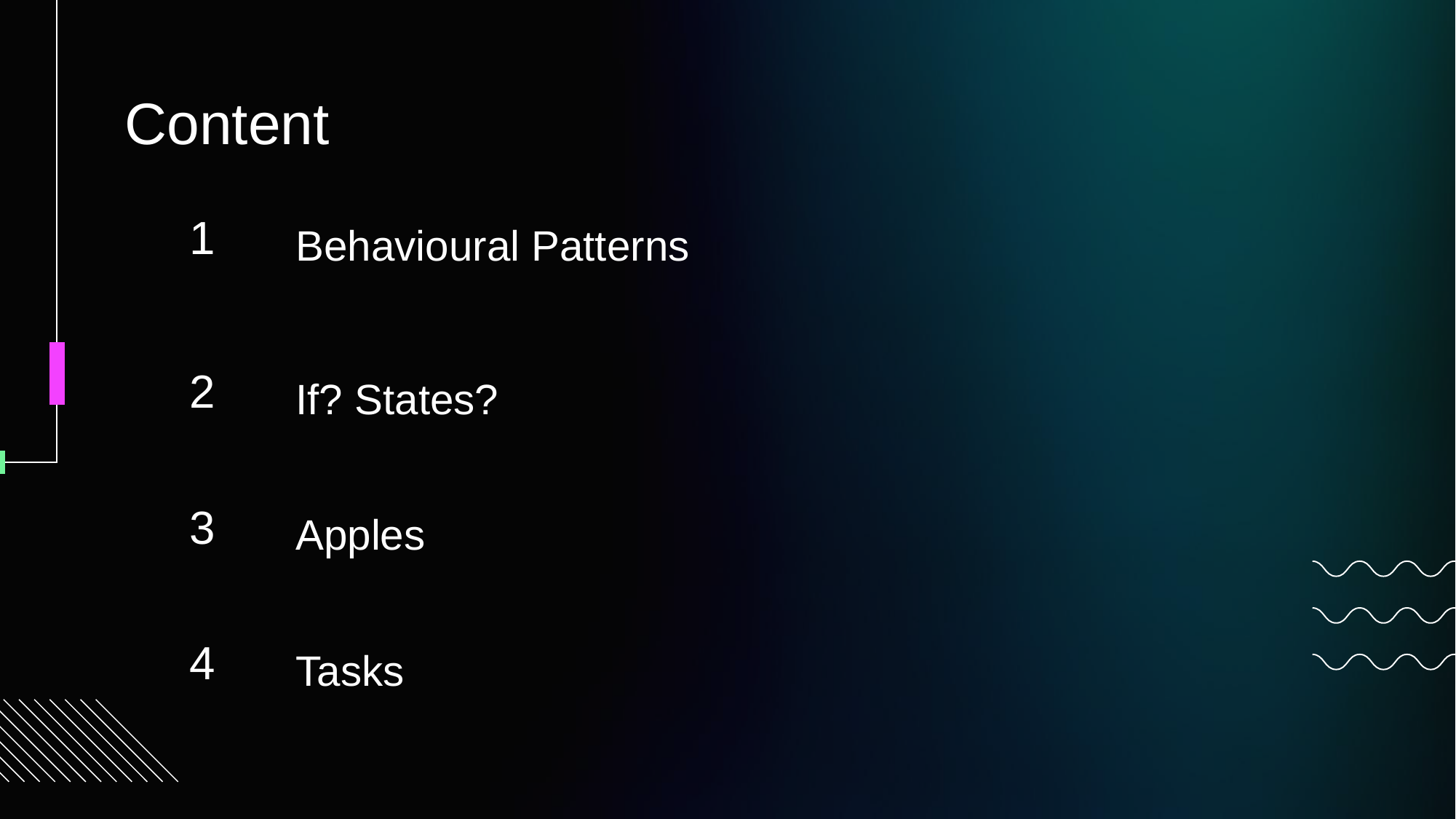

Content
Behavioural Patterns
# 1
If? States?
2
Apples
3
Tasks
4